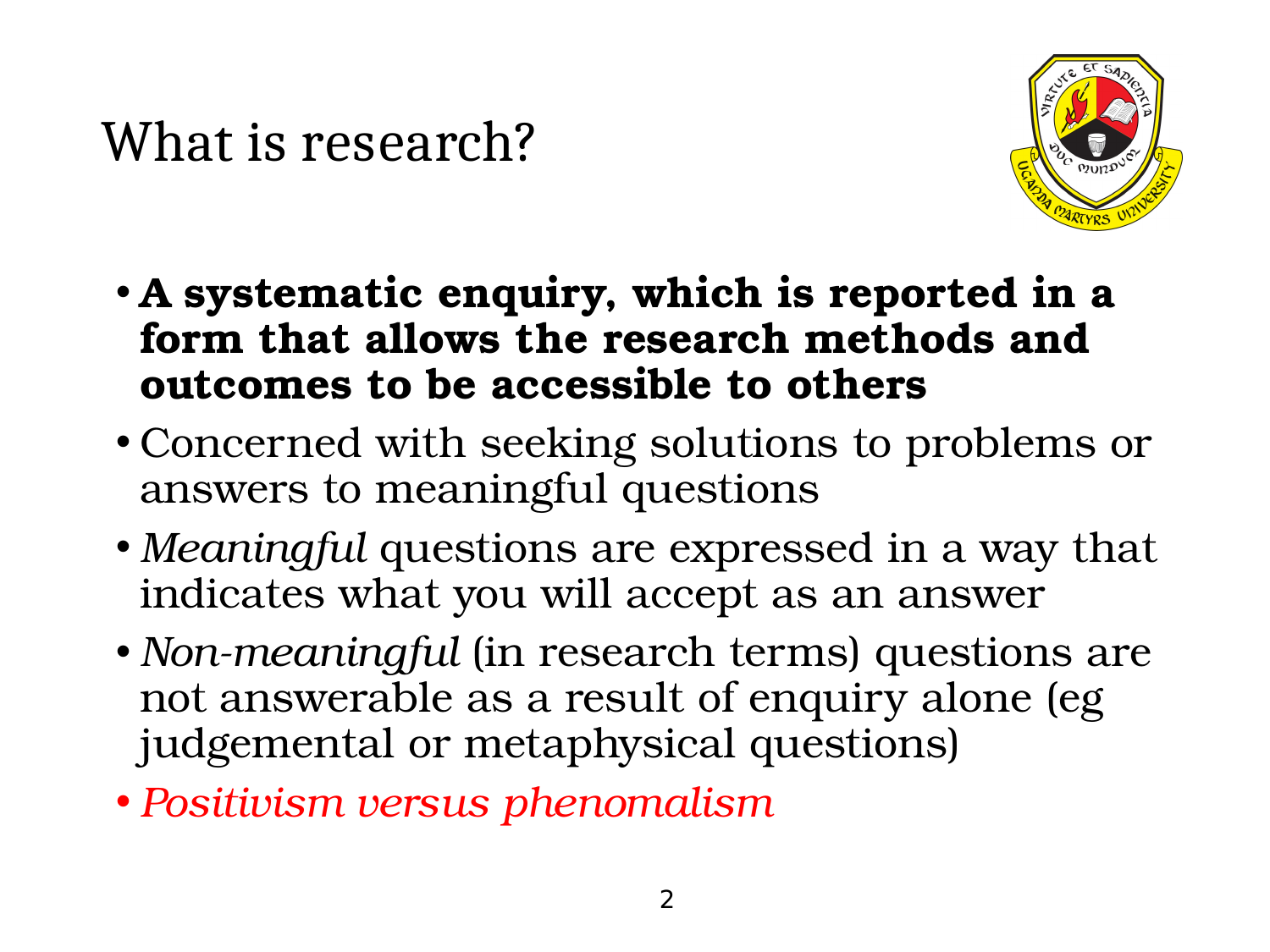

# What is research?
A systematic enquiry, which is reported in a form that allows the research methods and outcomes to be accessible to others
Concerned with seeking solutions to problems or answers to meaningful questions
Meaningful questions are expressed in a way that indicates what you will accept as an answer
Non-meaningful (in research terms) questions are not answerable as a result of enquiry alone (eg judgemental or metaphysical questions)
Positivism versus phenomalism
2